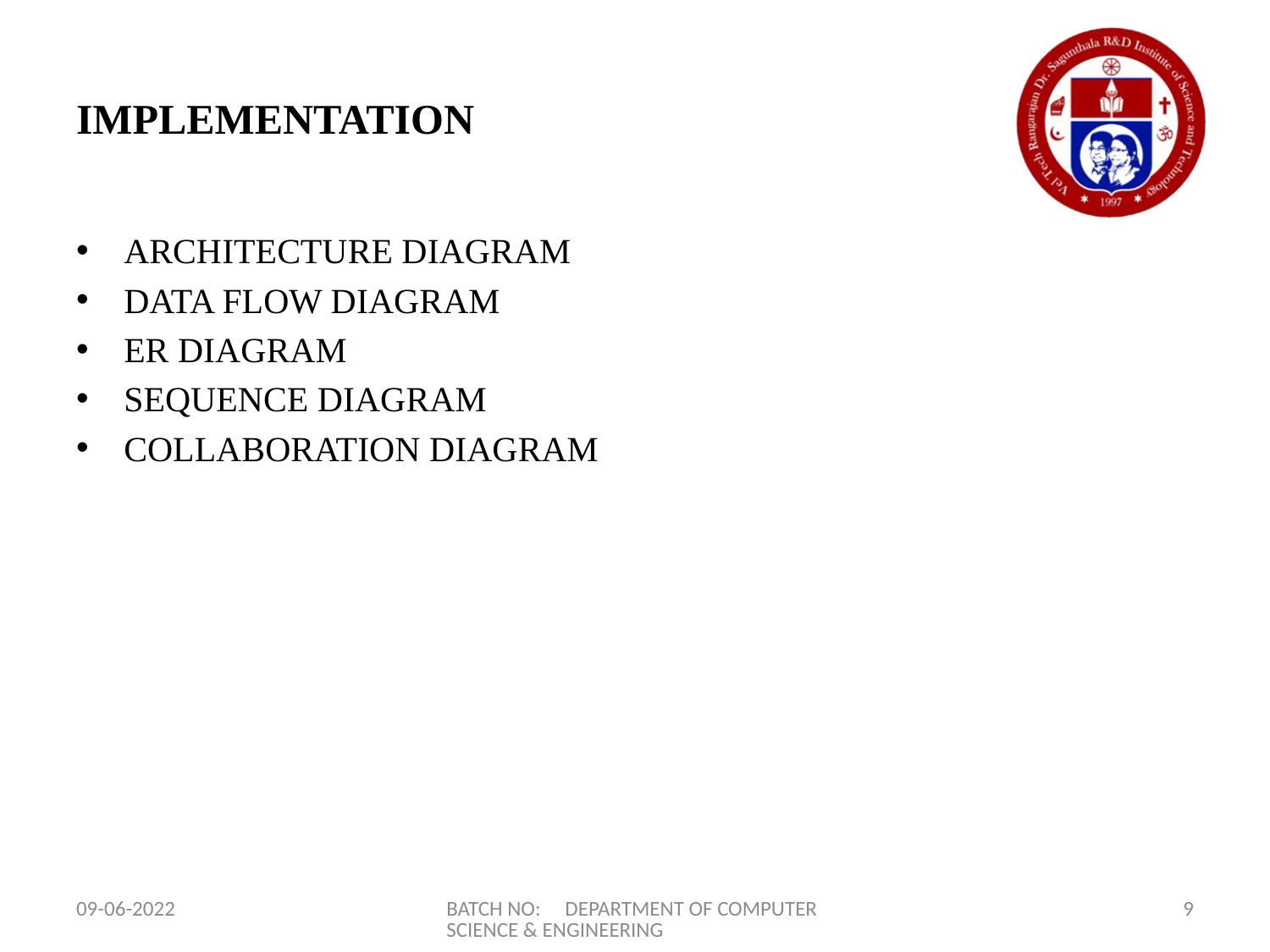

# IMPLEMENTATION
ARCHITECTURE DIAGRAM
DATA FLOW DIAGRAM
ER DIAGRAM
SEQUENCE DIAGRAM
COLLABORATION DIAGRAM

09-06-2022
BATCH NO:     DEPARTMENT OF COMPUTER SCIENCE & ENGINEERING
9